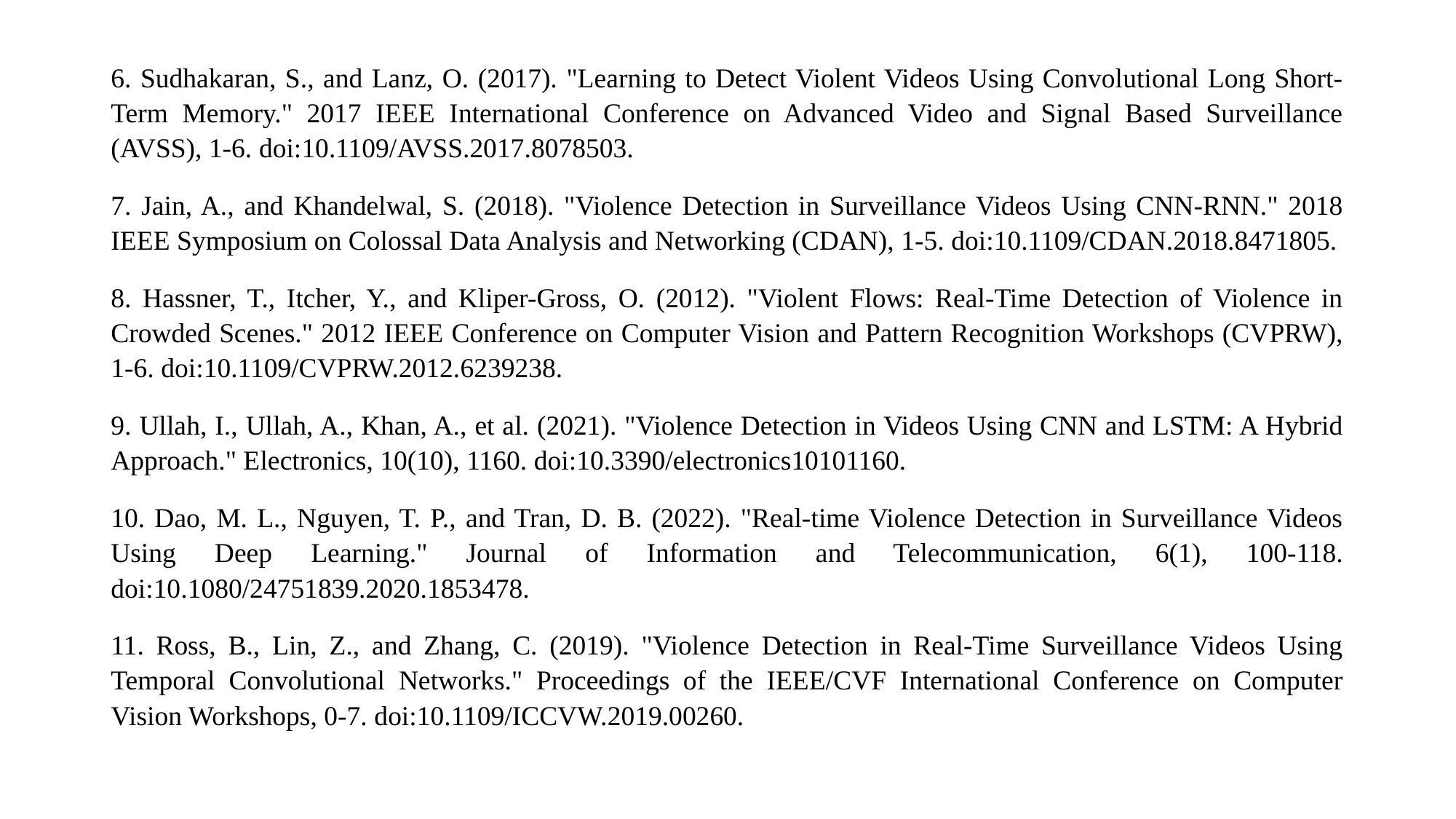

6. Sudhakaran, S., and Lanz, O. (2017). "Learning to Detect Violent Videos Using Convolutional Long Short-Term Memory." 2017 IEEE International Conference on Advanced Video and Signal Based Surveillance (AVSS), 1-6. doi:10.1109/AVSS.2017.8078503.
7. Jain, A., and Khandelwal, S. (2018). "Violence Detection in Surveillance Videos Using CNN-RNN." 2018 IEEE Symposium on Colossal Data Analysis and Networking (CDAN), 1-5. doi:10.1109/CDAN.2018.8471805.
8. Hassner, T., Itcher, Y., and Kliper-Gross, O. (2012). "Violent Flows: Real-Time Detection of Violence in Crowded Scenes." 2012 IEEE Conference on Computer Vision and Pattern Recognition Workshops (CVPRW), 1-6. doi:10.1109/CVPRW.2012.6239238.
9. Ullah, I., Ullah, A., Khan, A., et al. (2021). "Violence Detection in Videos Using CNN and LSTM: A Hybrid Approach." Electronics, 10(10), 1160. doi:10.3390/electronics10101160.
10. Dao, M. L., Nguyen, T. P., and Tran, D. B. (2022). "Real-time Violence Detection in Surveillance Videos Using Deep Learning." Journal of Information and Telecommunication, 6(1), 100-118. doi:10.1080/24751839.2020.1853478.
11. Ross, B., Lin, Z., and Zhang, C. (2019). "Violence Detection in Real-Time Surveillance Videos Using Temporal Convolutional Networks." Proceedings of the IEEE/CVF International Conference on Computer Vision Workshops, 0-7. doi:10.1109/ICCVW.2019.00260.